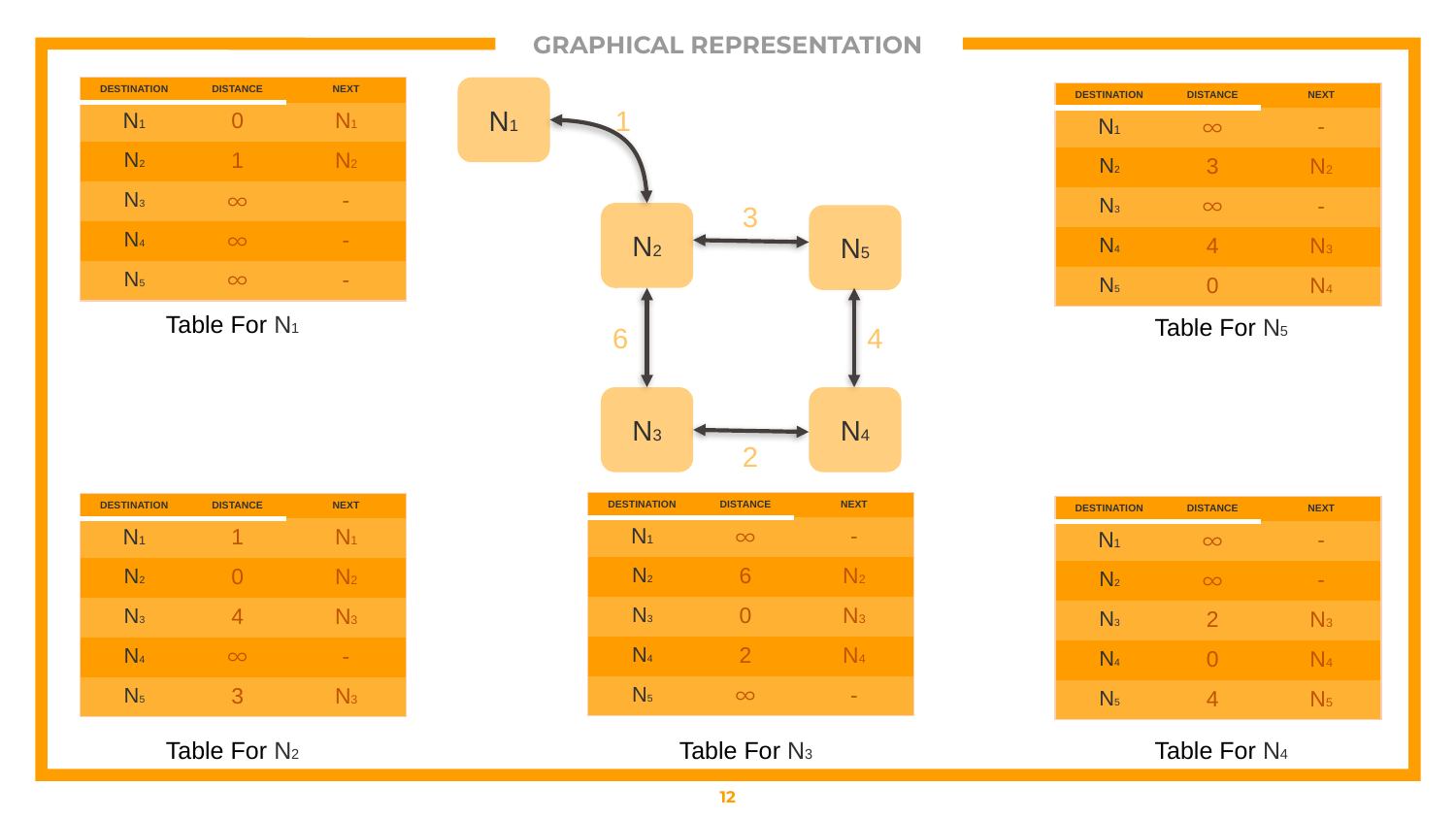

# GRAPHICAL REPRESENTATION
| DESTINATION | DISTANCE | NEXT |
| --- | --- | --- |
| N1 | 0 | N1 |
| N2 | 1 | N2 |
| N3 | ∞ | - |
| N4 | ∞ | - |
| N5 | ∞ | - |
N1
| DESTINATION | DISTANCE | NEXT |
| --- | --- | --- |
| N1 | ∞ | - |
| N2 | 3 | N2 |
| N3 | ∞ | - |
| N4 | 4 | N3 |
| N5 | 0 | N4 |
1
3
N2
N5
Table For N1
Table For N5
4
6
N3
N4
2
| DESTINATION | DISTANCE | NEXT |
| --- | --- | --- |
| N1 | ∞ | - |
| N2 | 6 | N2 |
| N3 | 0 | N3 |
| N4 | 2 | N4 |
| N5 | ∞ | - |
| DESTINATION | DISTANCE | NEXT |
| --- | --- | --- |
| N1 | 1 | N1 |
| N2 | 0 | N2 |
| N3 | 4 | N3 |
| N4 | ∞ | - |
| N5 | 3 | N3 |
| DESTINATION | DISTANCE | NEXT |
| --- | --- | --- |
| N1 | ∞ | - |
| N2 | ∞ | - |
| N3 | 2 | N3 |
| N4 | 0 | N4 |
| N5 | 4 | N5 |
Table For N2
Table For N3
Table For N4
12